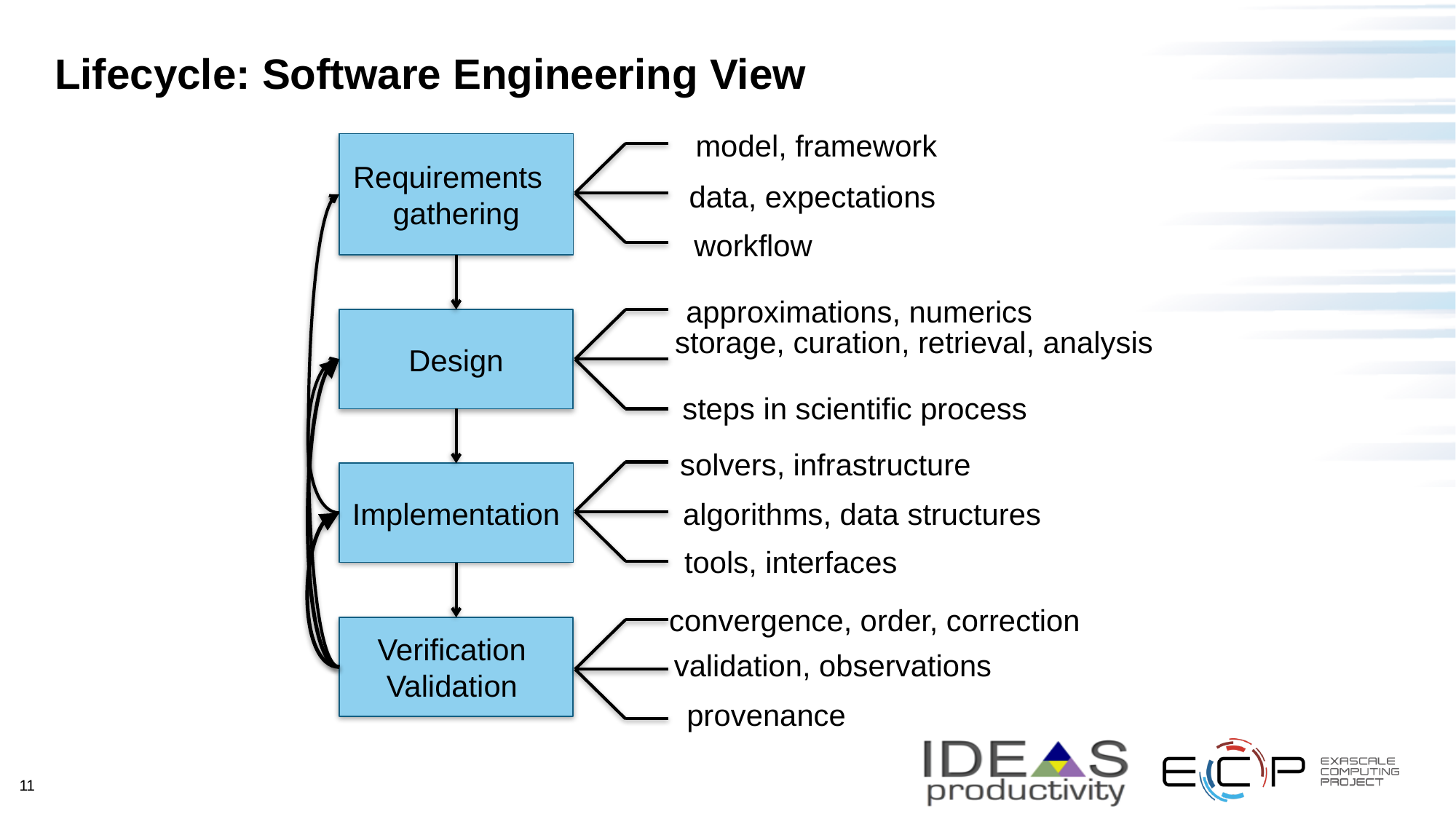

# Lifecycle: Software Engineering View
model, framework
data, expectations
workflow
Requirements
gathering
approximations, numerics
steps in scientific process
Design
storage, curation, retrieval, analysis
solvers, infrastructure
algorithms, data structures
tools, interfaces
Implementation
convergence, order, correction
validation, observations
provenance
Verification
Validation